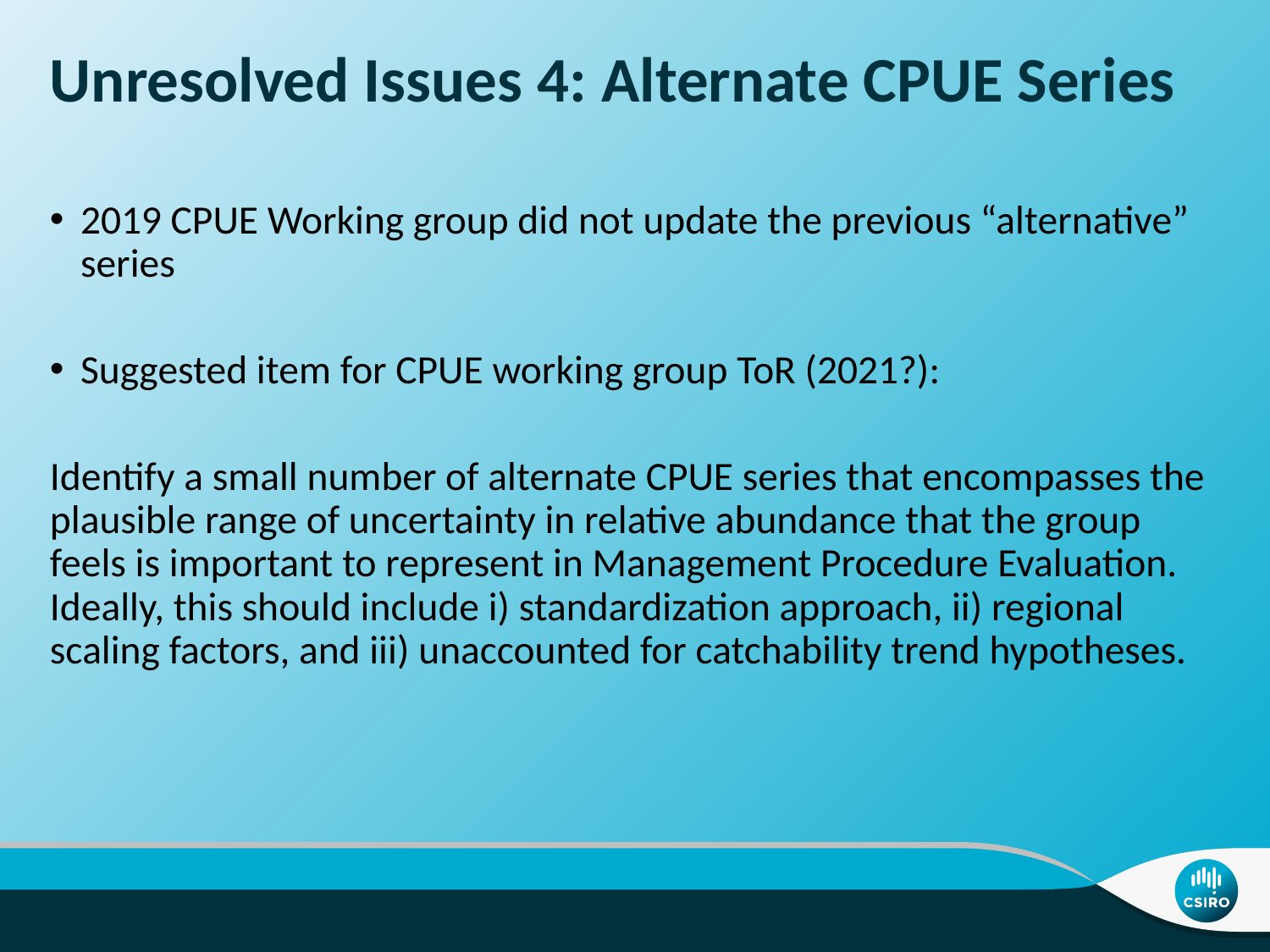

# Unresolved Issues 4: Alternate CPUE Series
2019 CPUE Working group did not update the previous “alternative” series

Suggested item for CPUE working group ToR (2021?):

Identify a small number of alternate CPUE series that encompasses the plausible range of uncertainty in relative abundance that the group feels is important to represent in Management Procedure Evaluation. Ideally, this should include i) standardization approach, ii) regional scaling factors, and iii) unaccounted for catchability trend hypotheses.